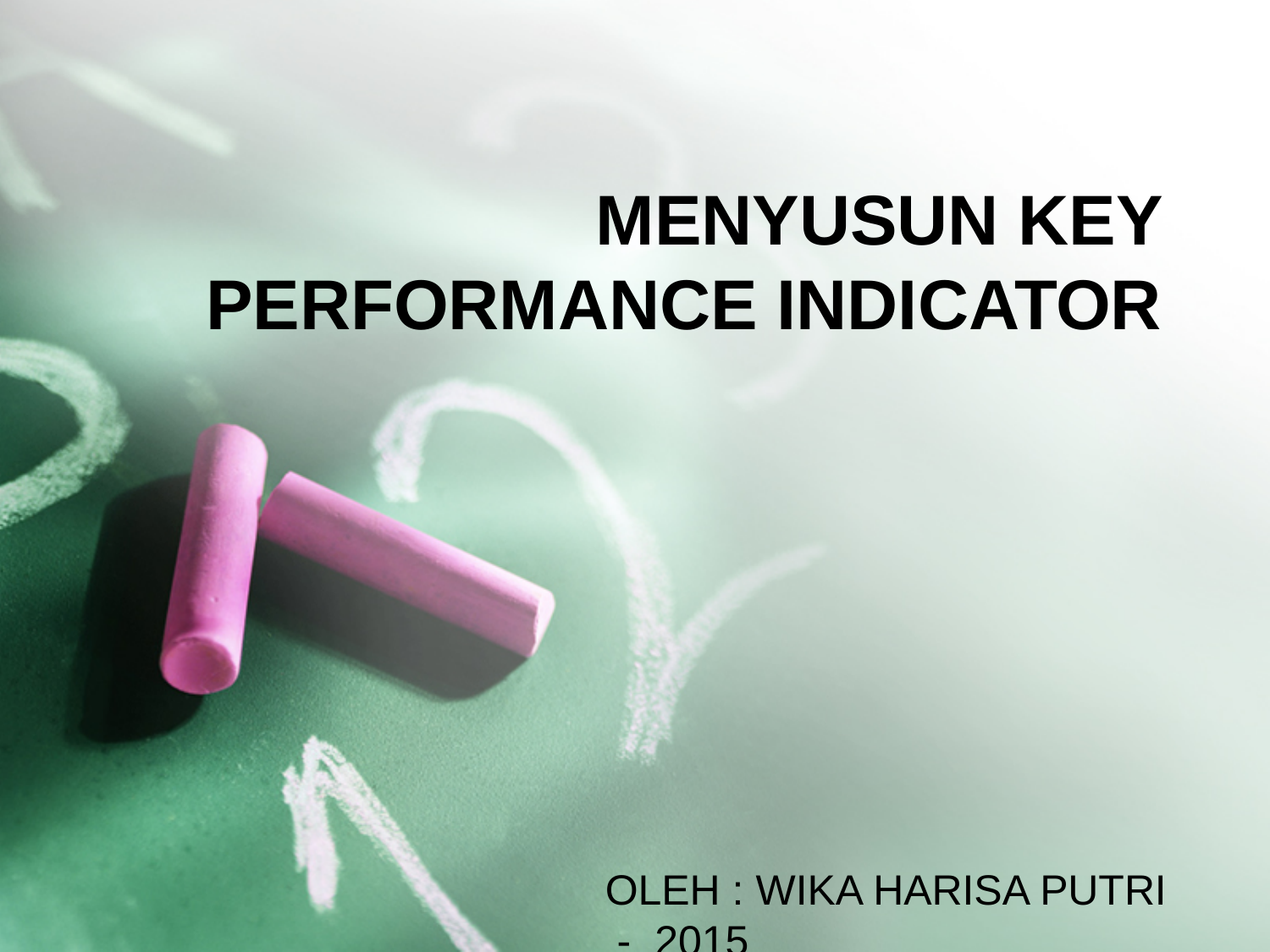

MENYUSUN KEY PERFORMANCE INDICATOR
OLEH : WIKA HARISA PUTRI   -  2015